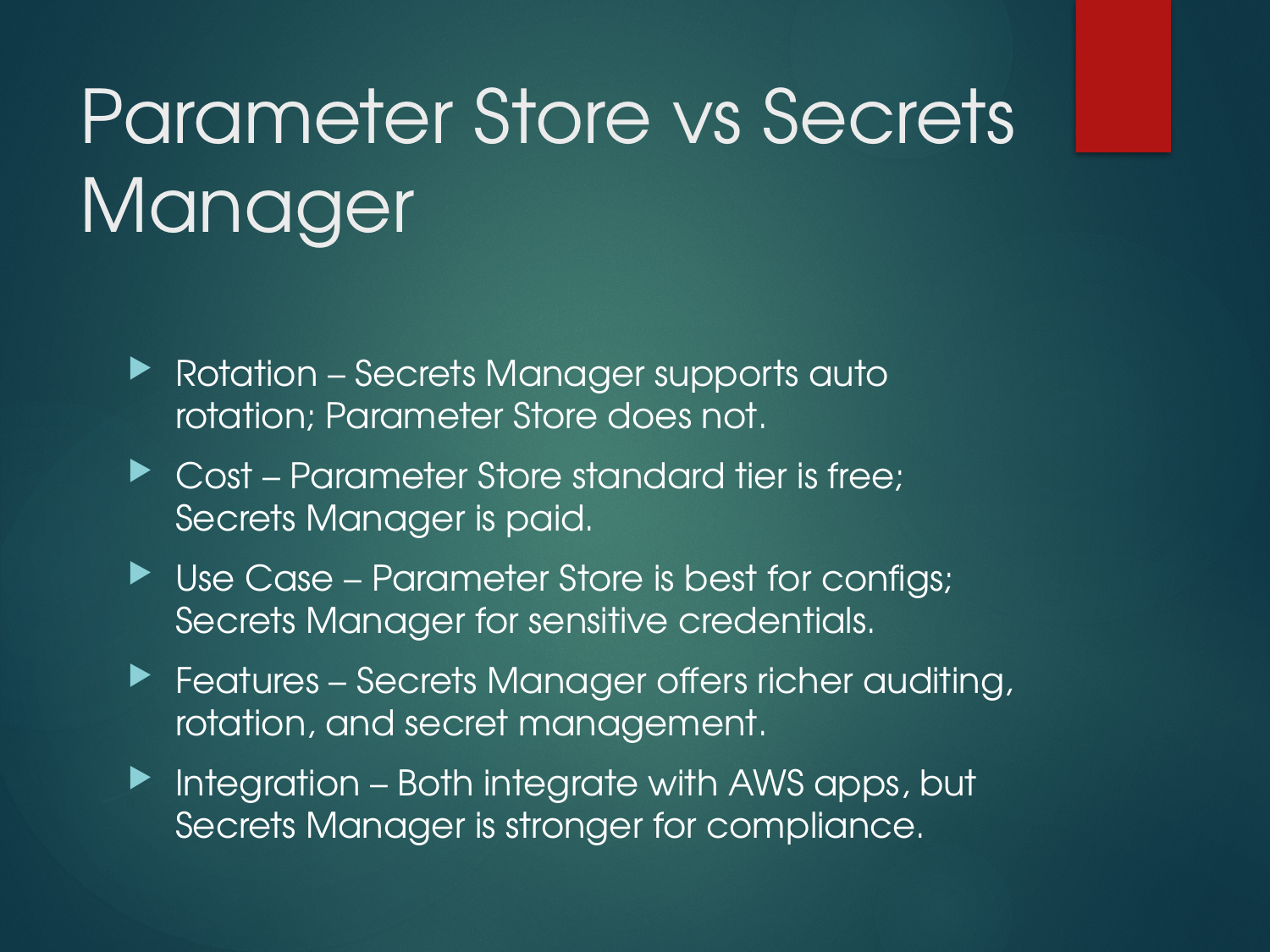

# Parameter Store vs Secrets Manager

Rotation – Secrets Manager supports auto rotation; Parameter Store does not.
Cost – Parameter Store standard tier is free; Secrets Manager is paid.
Use Case – Parameter Store is best for configs; Secrets Manager for sensitive credentials.
Features – Secrets Manager offers richer auditing, rotation, and secret management.
Integration – Both integrate with AWS apps, but Secrets Manager is stronger for compliance.